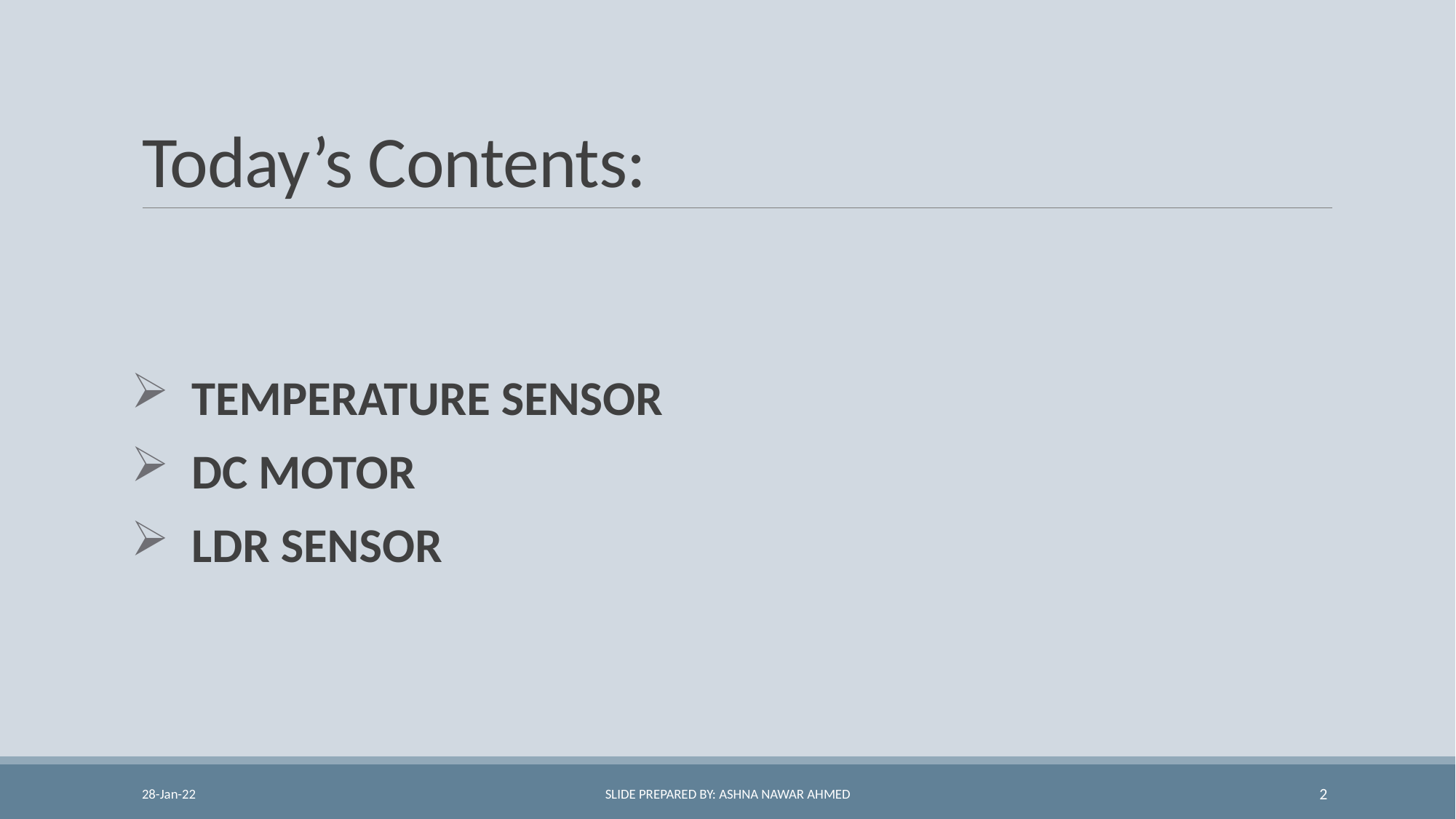

# Today’s Contents:

  TEMPERATURE SENSOR
  DC MOTOR
  LDR SENSOR
28-Jan-22
SLIDE PREPARED BY: ASHNA NAWAR AHMED
2